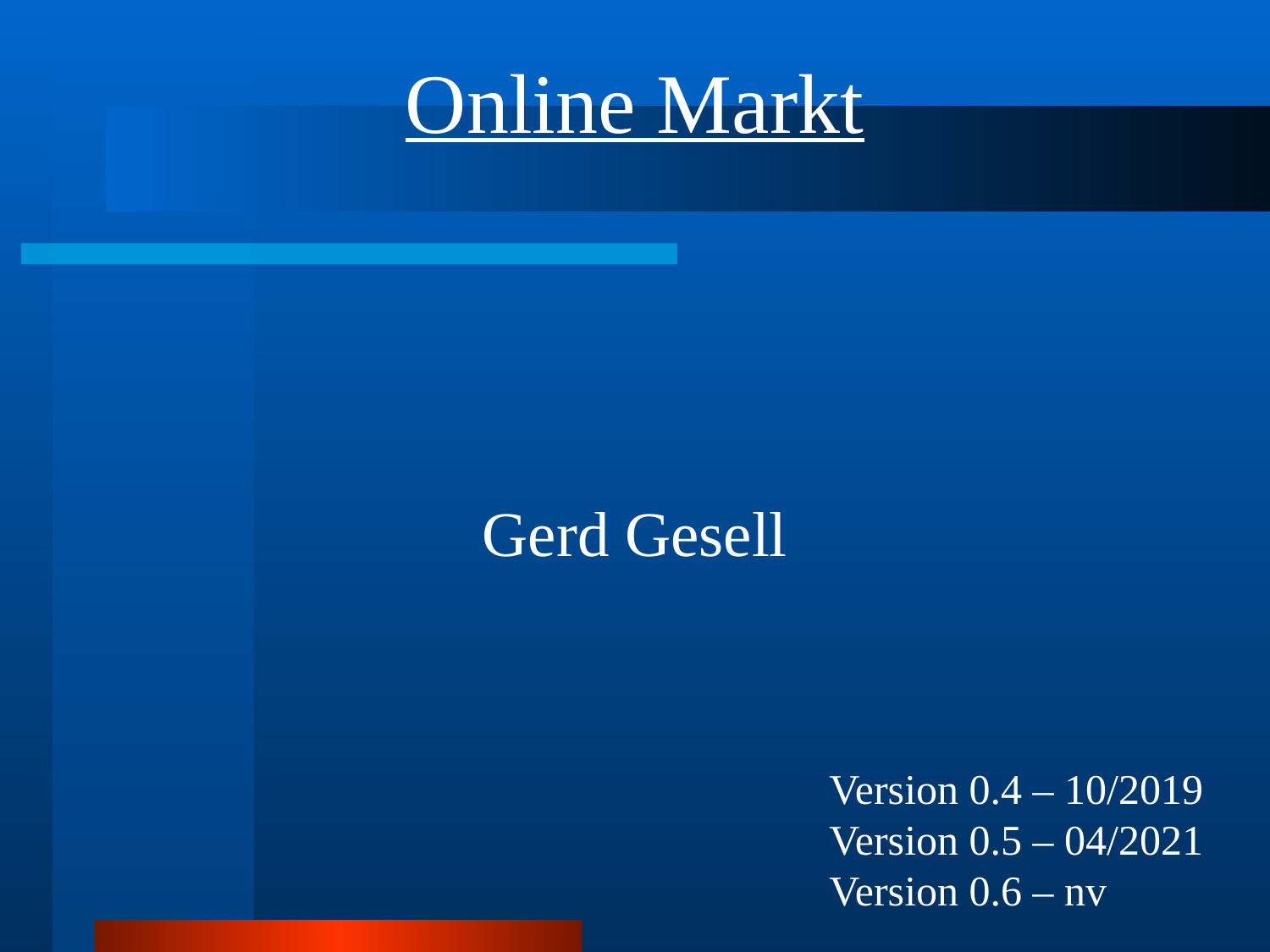

Online Markt
Gerd Gesell
Version 0.4 – 10/2019
Version 0.5 – 04/2021
Version 0.6 – nv